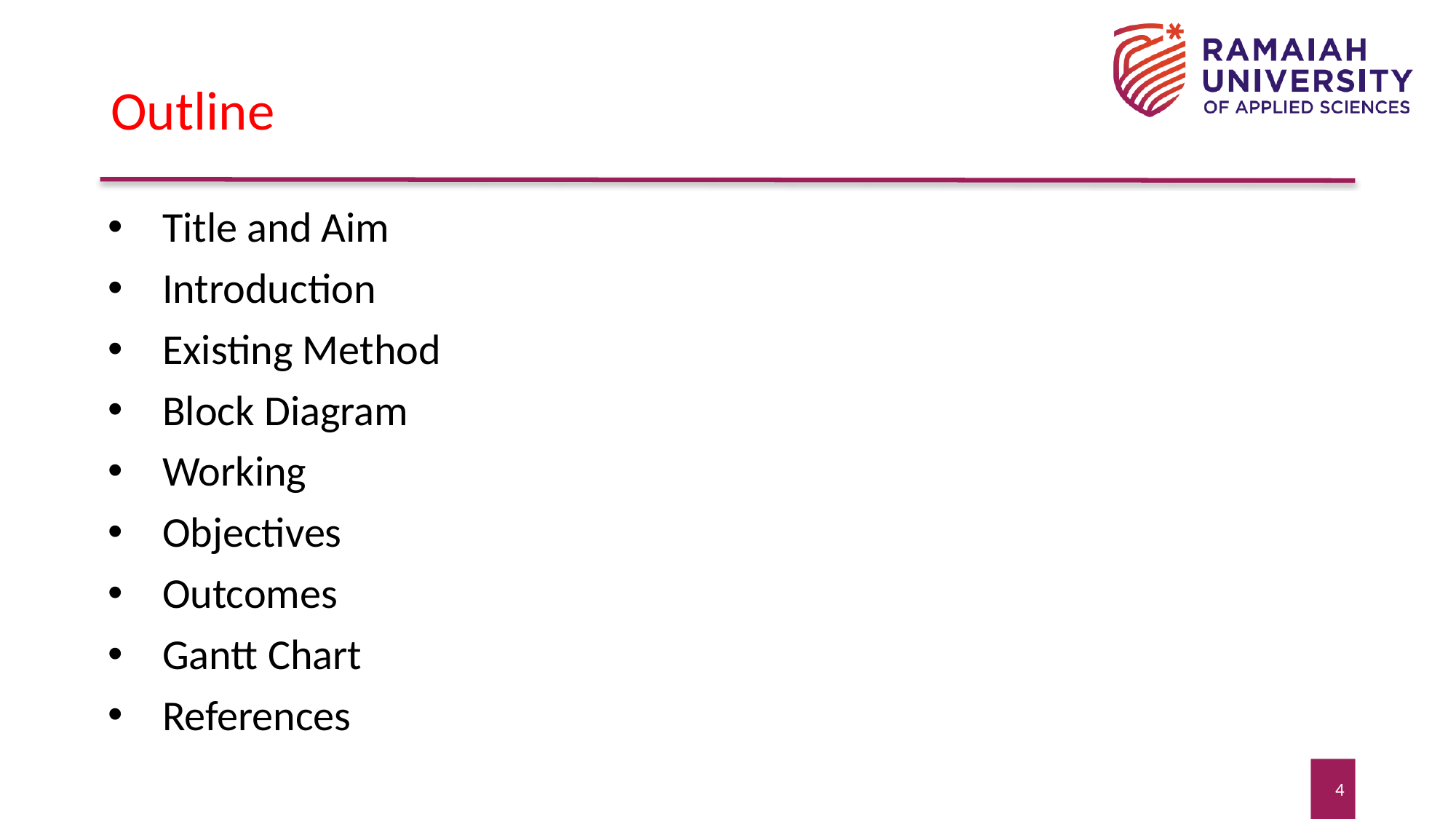

# Outline
Title and Aim
Introduction
Existing Method
Block Diagram
Working
Objectives
Outcomes
Gantt Chart
References